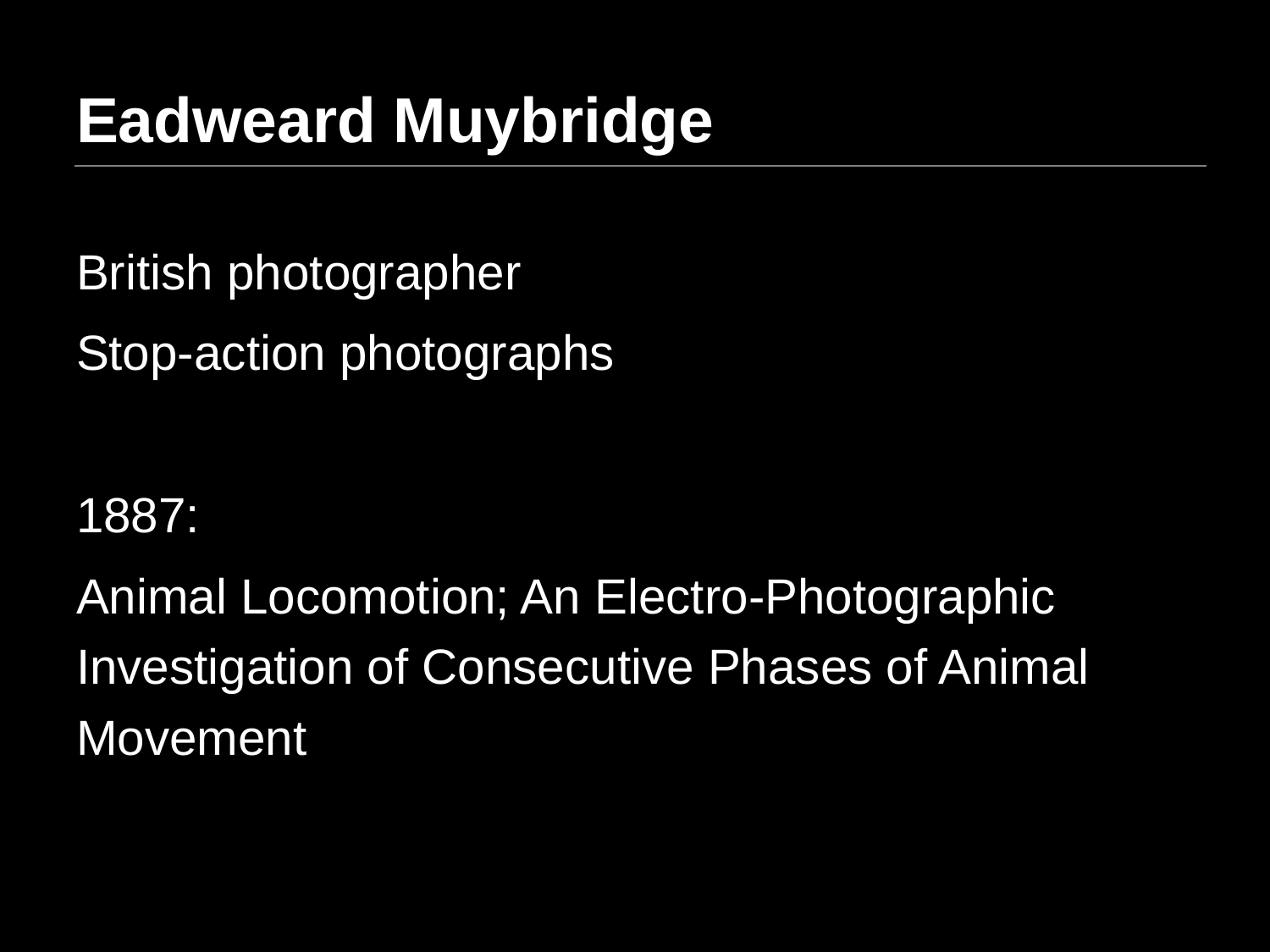

# Eadweard Muybridge
British photographer
Stop-action photographs

1887:
Animal Locomotion; An Electro-Photographic Investigation of Consecutive Phases of Animal Movement